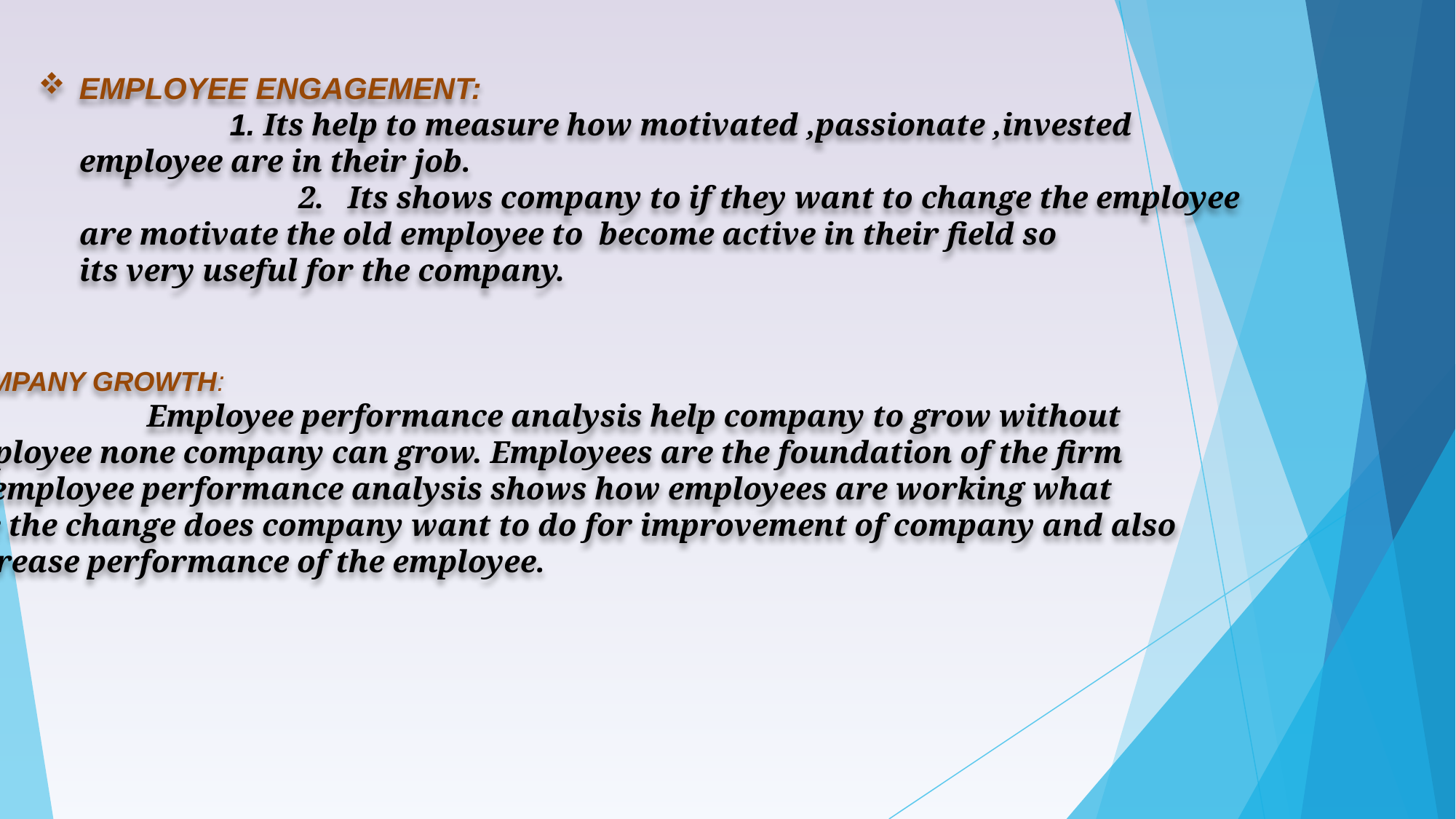

# EMPLOYEE ENGAGEMENT: 1. Its help to measure how motivated ,passionate ,invested employee are in their job. 2.   Its shows company to if they want to change the employee are motivate the old employee to  become active in their field so its very useful for the company.
COMPANY GROWTH:
                            Employee performance analysis help company to grow without
employee none company can grow. Employees are the foundation of the firm
so employee performance analysis shows how employees are working what
are the change does company want to do for improvement of company and also
increase performance of the employee.